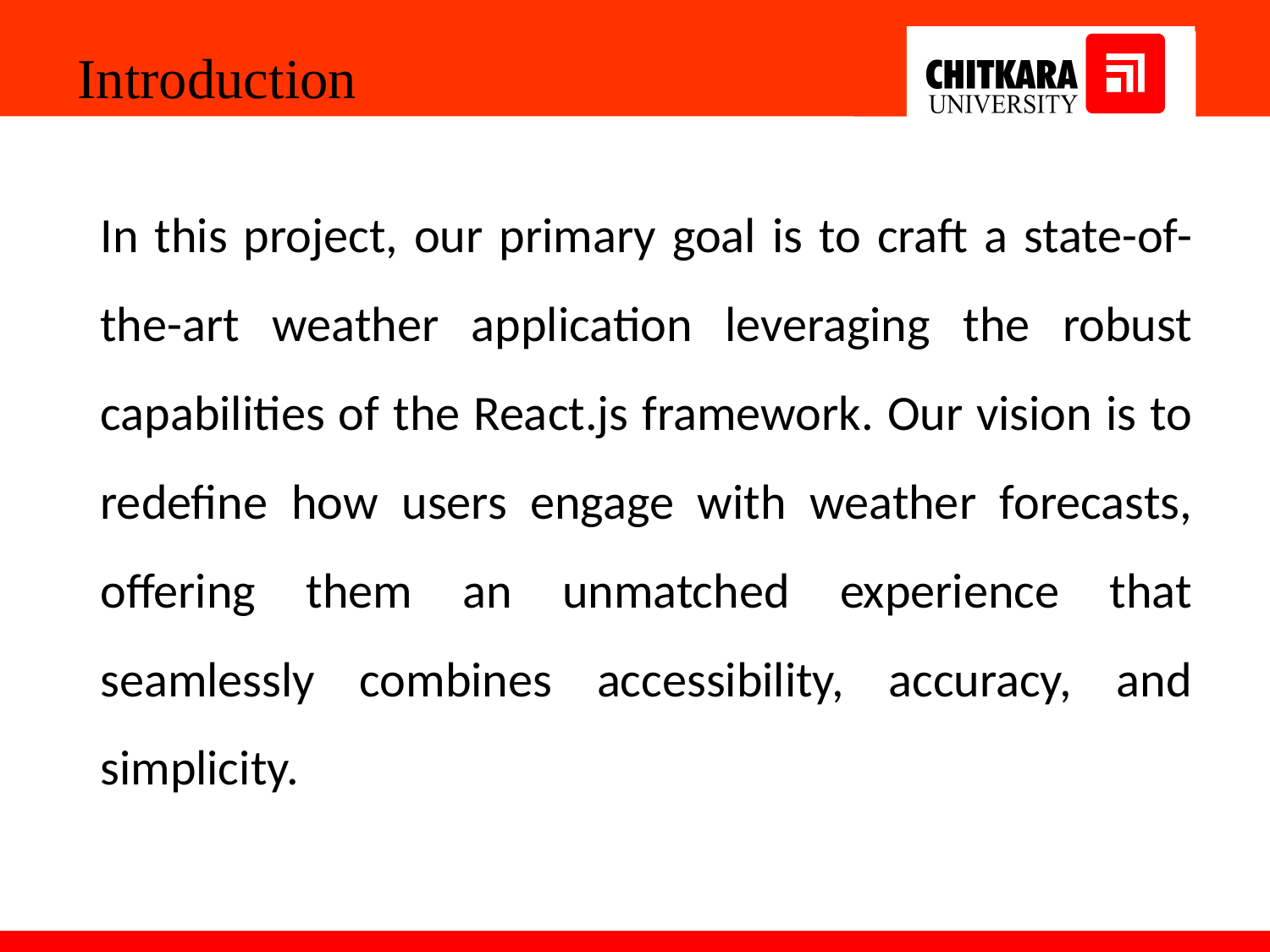

Introduction
In this project, our primary goal is to craft a state-of-the-art weather application leveraging the robust capabilities of the React.js framework. Our vision is to redefine how users engage with weather forecasts, offering them an unmatched experience that seamlessly combines accessibility, accuracy, and simplicity.